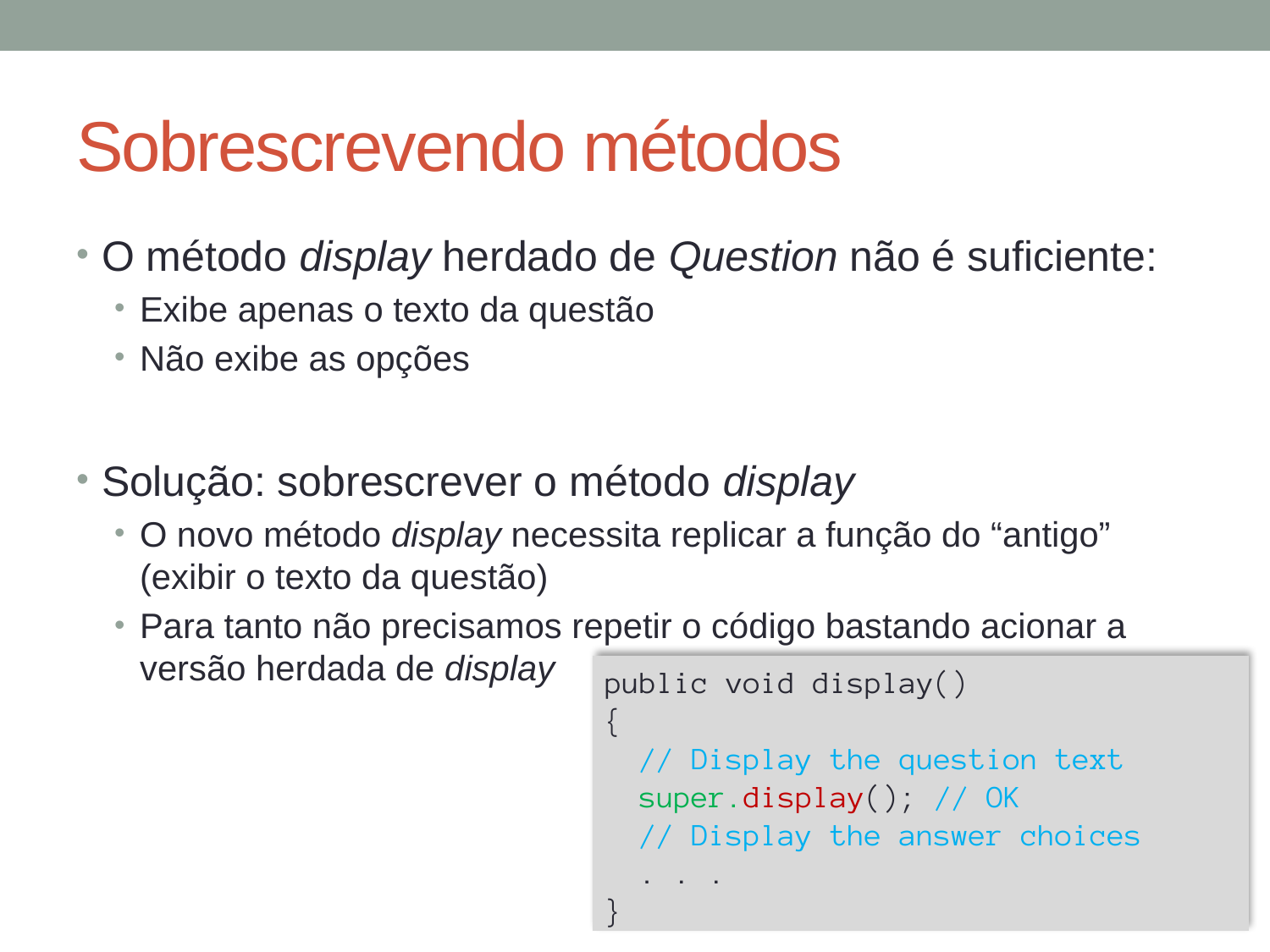

# Sobrescrevendo métodos
O método display herdado de Question não é suficiente:
Exibe apenas o texto da questão
Não exibe as opções

Solução: sobrescrever o método display
O novo método display necessita replicar a função do “antigo” (exibir o texto da questão)
Para tanto não precisamos repetir o código bastando acionar a versão herdada de display

public void display()
{
  // Display the question text
  super.display(); // OK
  // Display the answer choices
  . . .
}